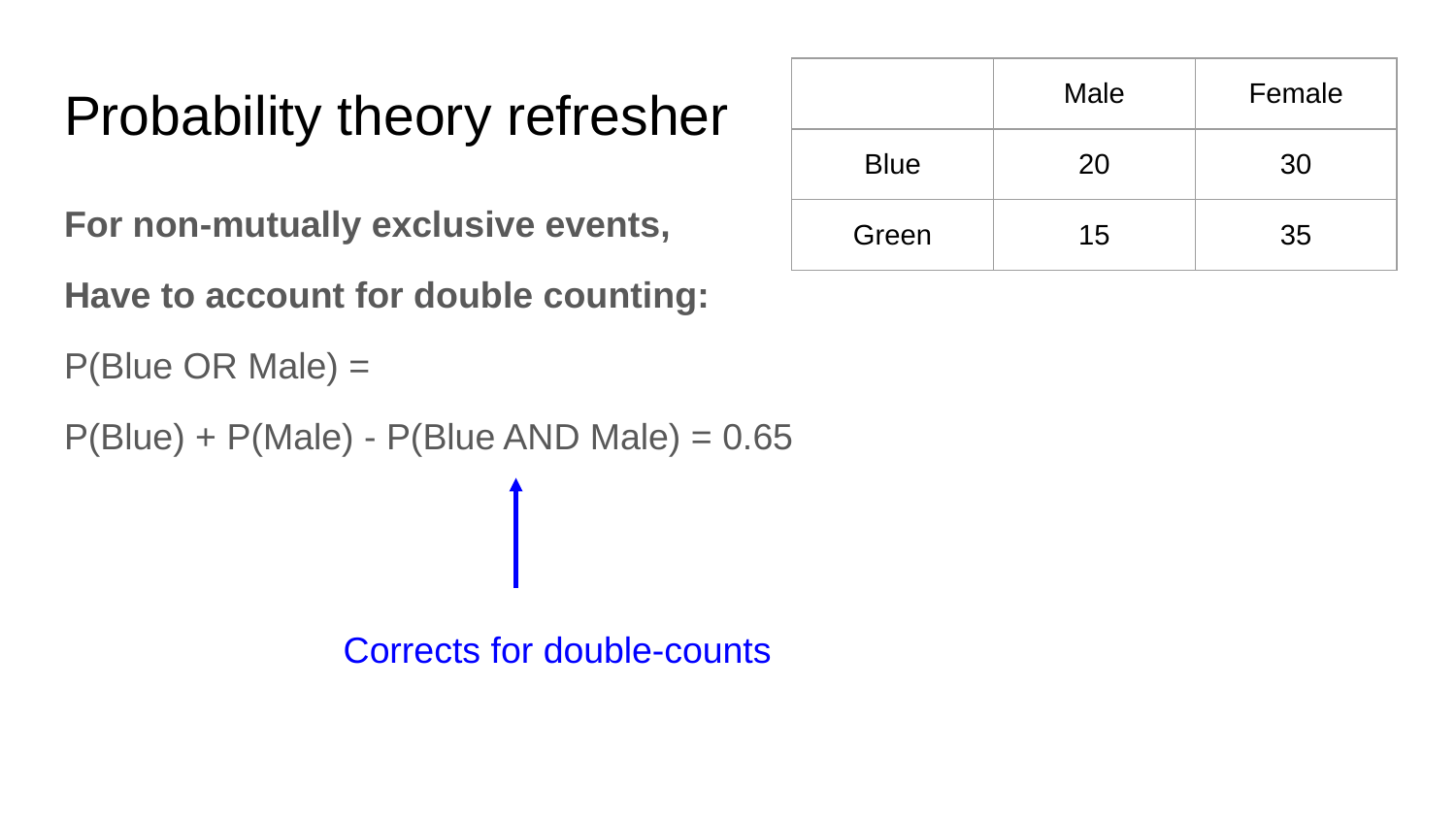

|  | Male | Female |
| --- | --- | --- |
| Blue | 20 | 30 |
| Green | 15 | 35 |
# Probability theory refresher
For non-mutually exclusive events,
Have to account for double counting:
P(Blue OR Male) =
P(Blue) + P(Male) - P(Blue AND Male) = 0.65

Corrects for double-counts